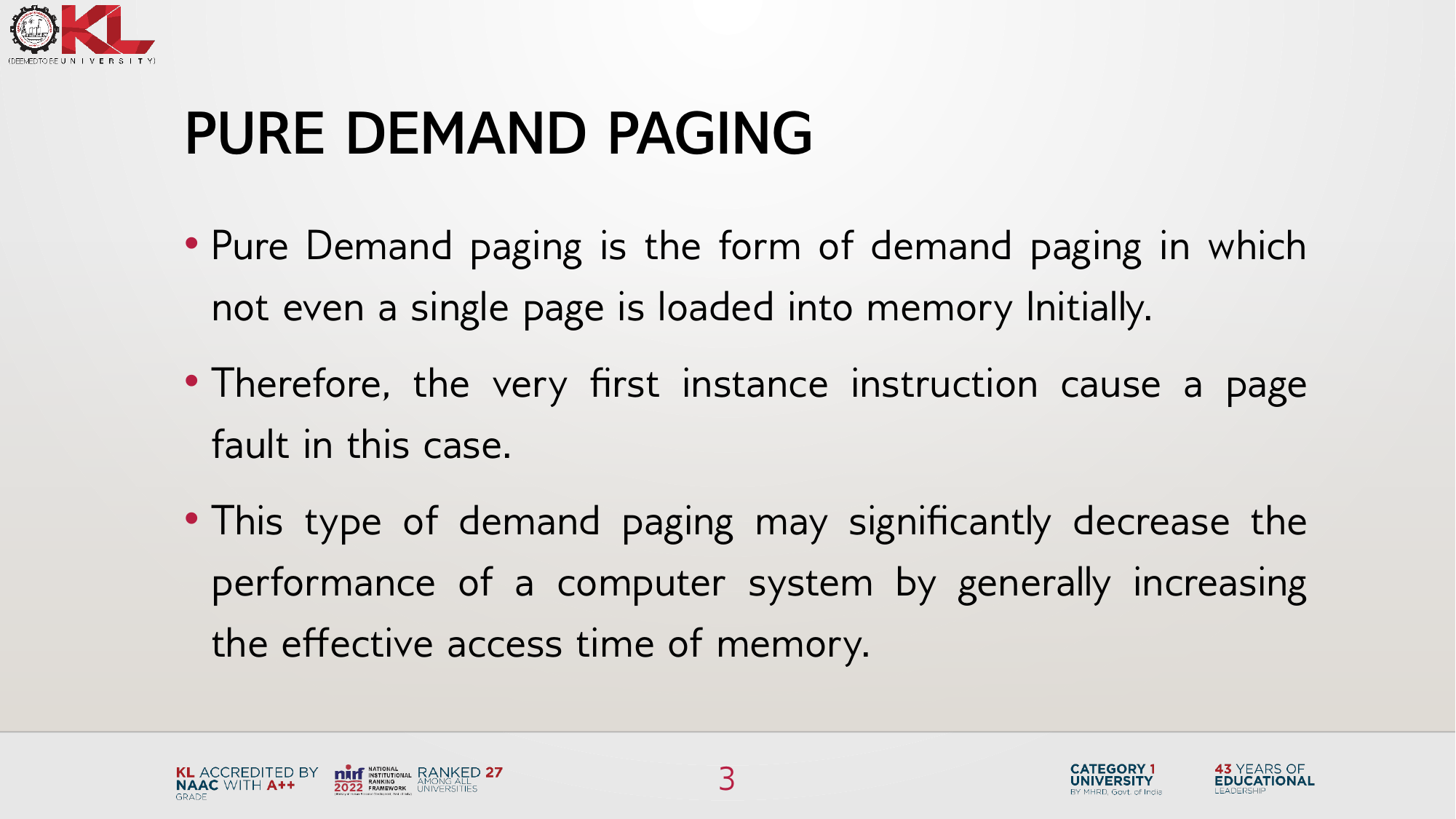

# PURE DEMAND PAGING
Pure Demand paging is the form of demand paging in which not even a single page is loaded into memory Initially.
Therefore, the very first instance instruction cause a page fault in this case.
This type of demand paging may significantly decrease the performance of a computer system by generally increasing the effective access time of memory.

3